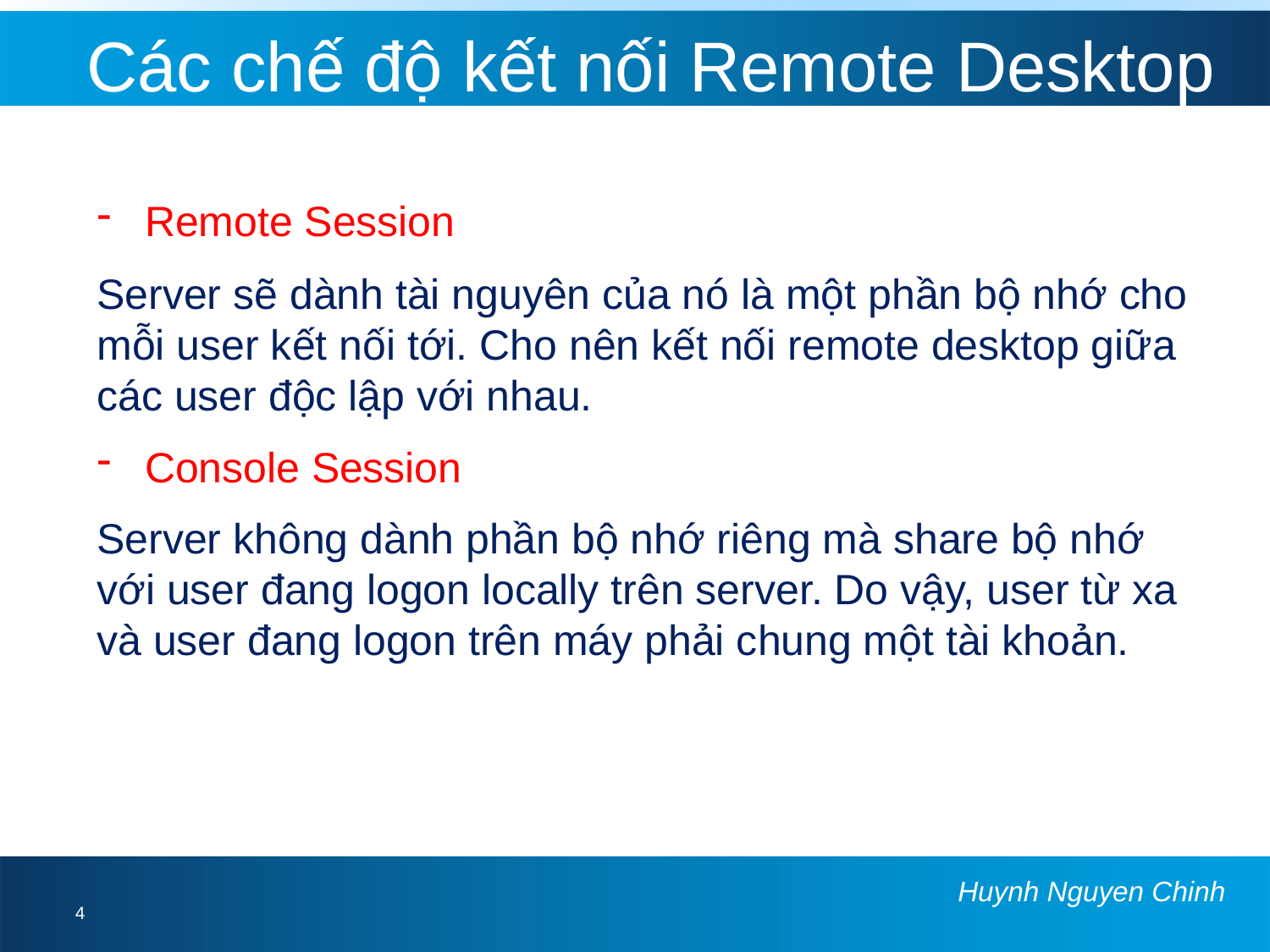

# Các chế độ kết nối Remote Desktop

Remote Session
Server sẽ dành tài nguyên của nó là một phần bộ nhớ cho mỗi user kết nối tới. Cho nên kết nối remote desktop giữa các user độc lập với nhau.
Console Session
Server không dành phần bộ nhớ riêng mà share bộ nhớ với user đang logon locally trên server. Do vậy, user từ xa và user đang logon trên máy phải chung một tài khoản.